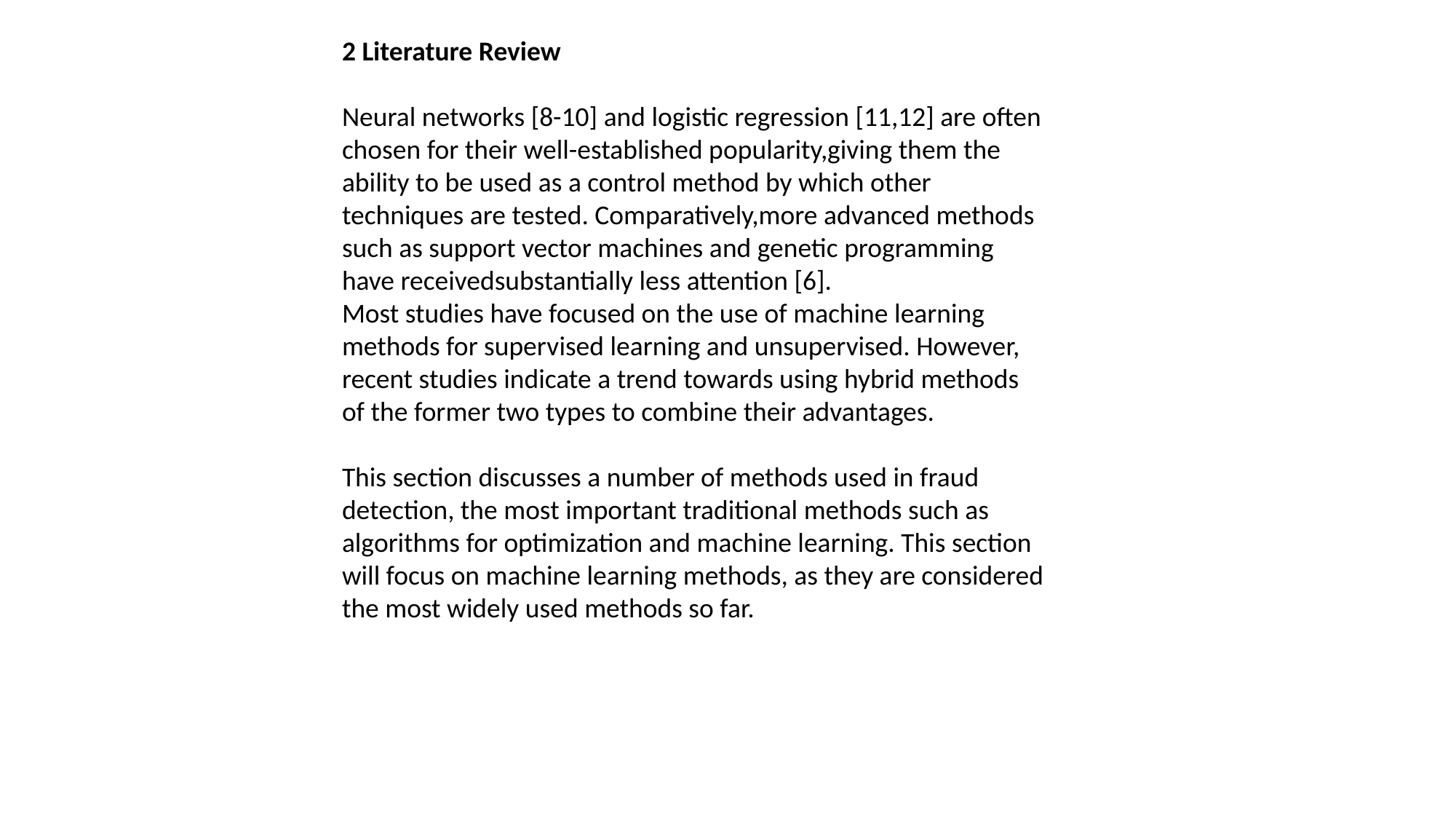

2 Literature Review

Neural networks [8-10] and logistic regression [11,12] are often chosen for their well-established popularity,giving them the ability to be used as a control method by which other techniques are tested. Comparatively,more advanced methods such as support vector machines and genetic programming have receivedsubstantially less attention [6].
Most studies have focused on the use of machine learning methods for supervised learning and unsupervised. However, recent studies indicate a trend towards using hybrid methods of the former two types to combine their advantages.

This section discusses a number of methods used in fraud detection, the most important traditional methods such as algorithms for optimization and machine learning. This section will focus on machine learning methods, as they are considered the most widely used methods so far.